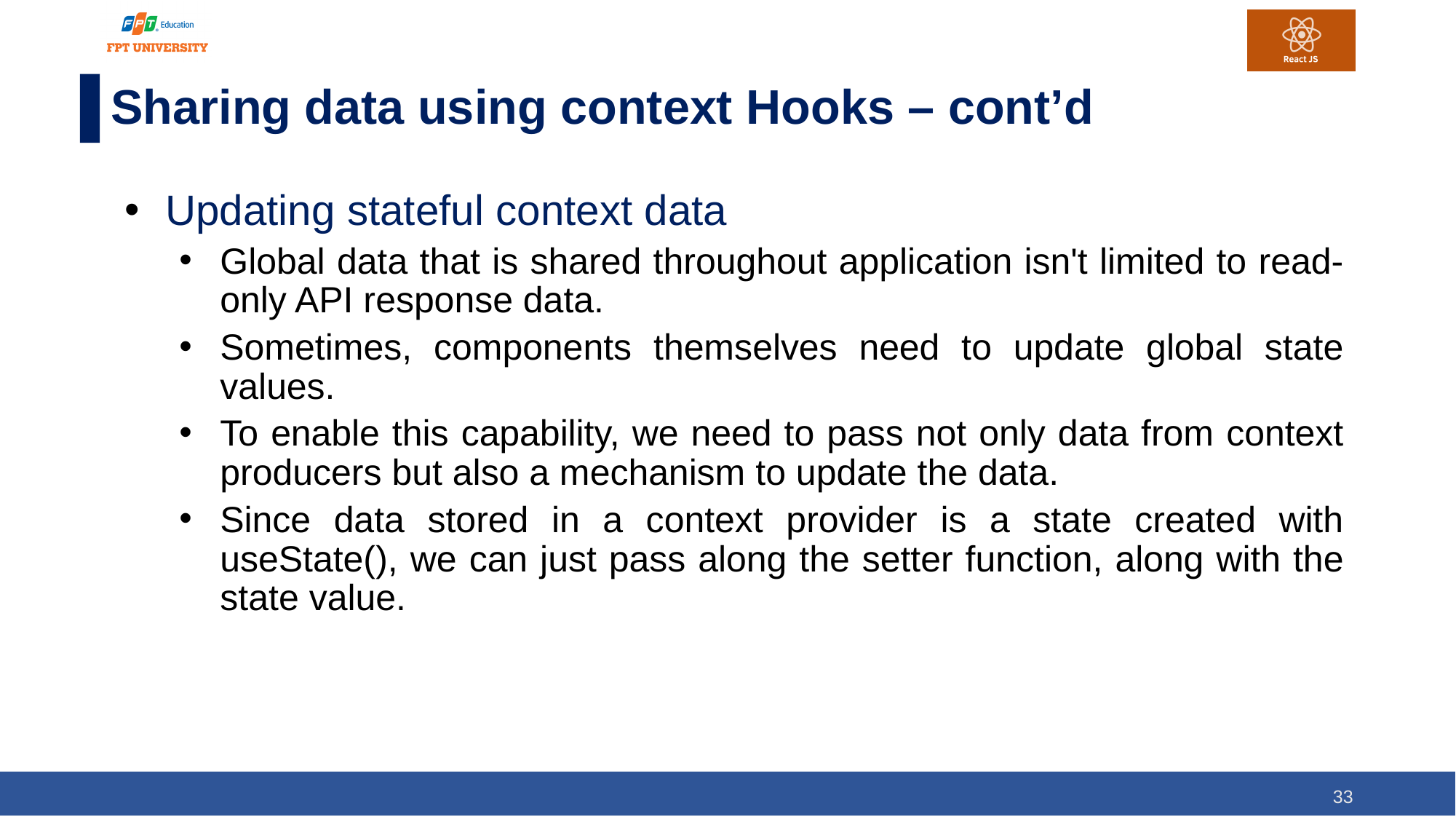

# Sharing data using context Hooks – cont’d
Updating stateful context data
Global data that is shared throughout application isn't limited to read-only API response data.
Sometimes, components themselves need to update global state values.
To enable this capability, we need to pass not only data from context producers but also a mechanism to update the data.
Since data stored in a context provider is a state created with useState(), we can just pass along the setter function, along with the state value.
33